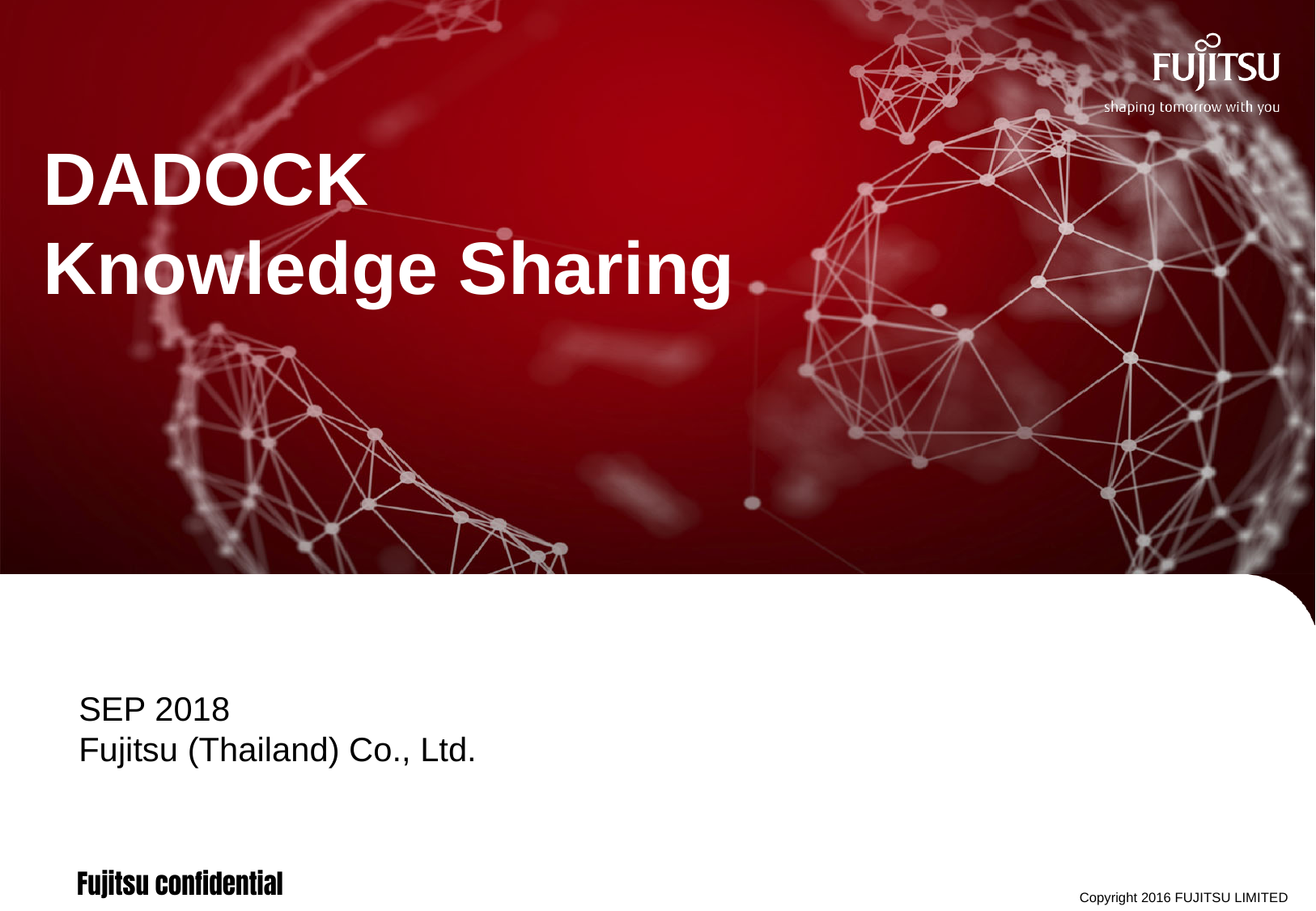

# DADOCK Knowledge Sharing

　SEP 2018
　Fujitsu (Thailand) Co., Ltd.
Copyright 2016 FUJITSU LIMITED